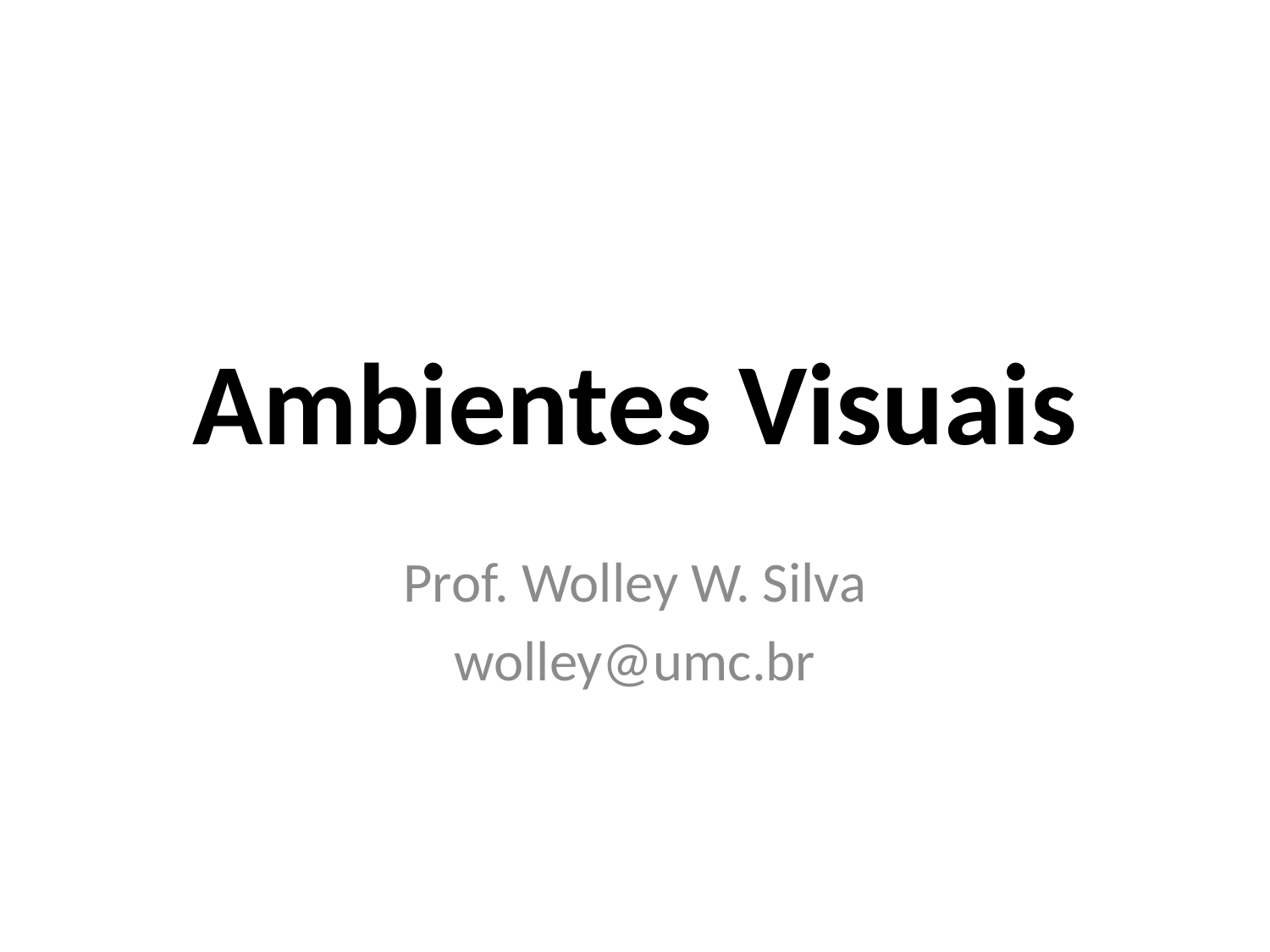

# Ambientes Visuais
Prof. Wolley W. Silva
wolley@umc.br